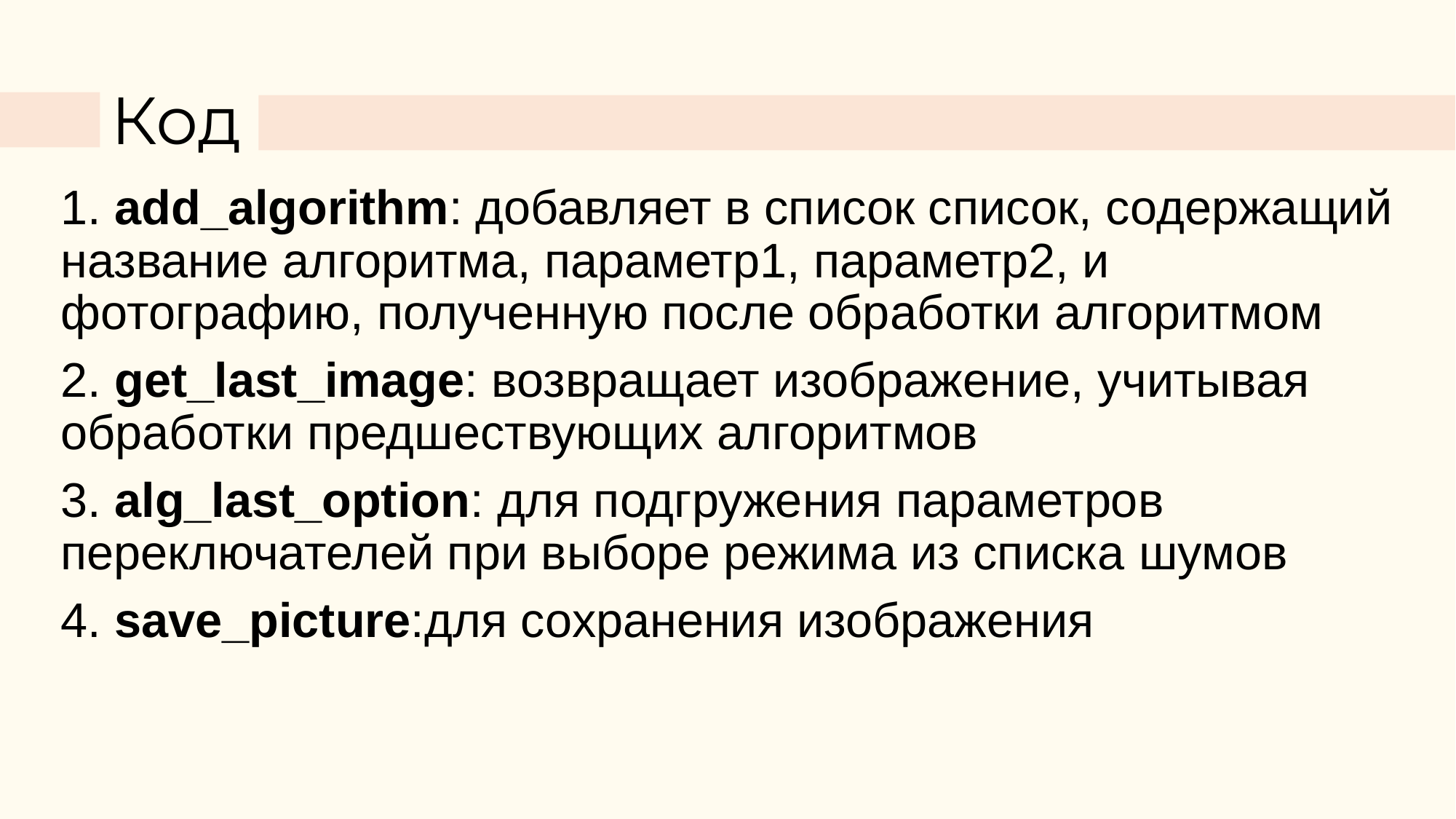

# Код

1. add_algorithm: добавляет в список список, содержащий название алгоритма, параметр1, параметр2, и фотографию, полученную после обработки алгоритмом
2. get_last_image: возвращает изображение, учитывая обработки предшествующих алгоритмов
3. alg_last_option: для подгружения параметров переключателей при выборе режима из списка шумов
4. save_picture:для сохранения изображения